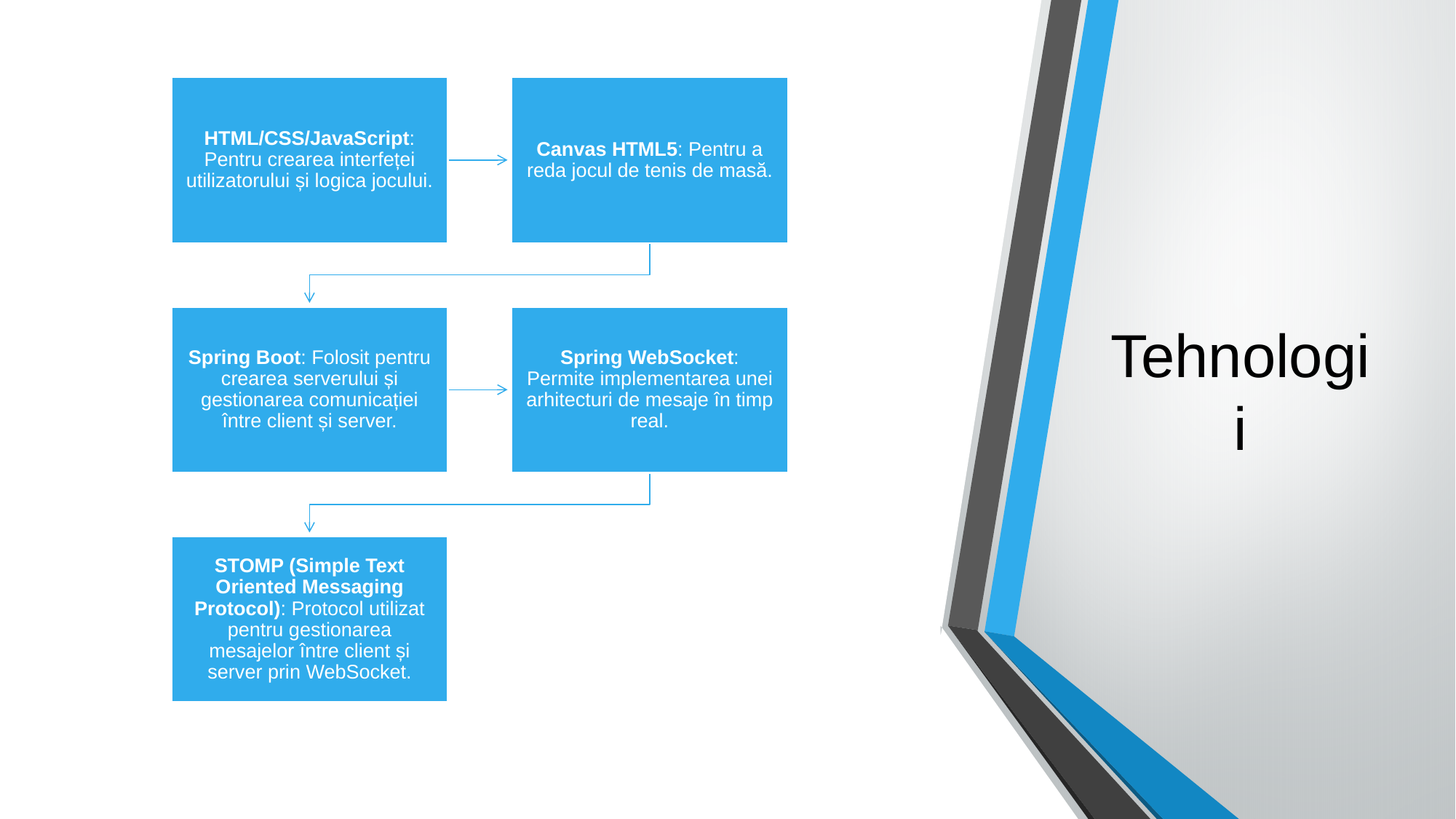

HTML/CSS/JavaScript: Pentru crearea interfeței utilizatorului și logica jocului.

Canvas HTML5: Pentru a reda jocul de tenis de masă.

Spring Boot: Folosit pentru crearea serverului și gestionarea comunicației între client și server.

Spring WebSocket: Permite implementarea unei arhitecturi de mesaje în timp real.
STOMP (Simple Text Oriented Messaging Protocol): Protocol utilizat pentru gestionarea mesajelor între client și server prin WebSocket.
# Tehnologii